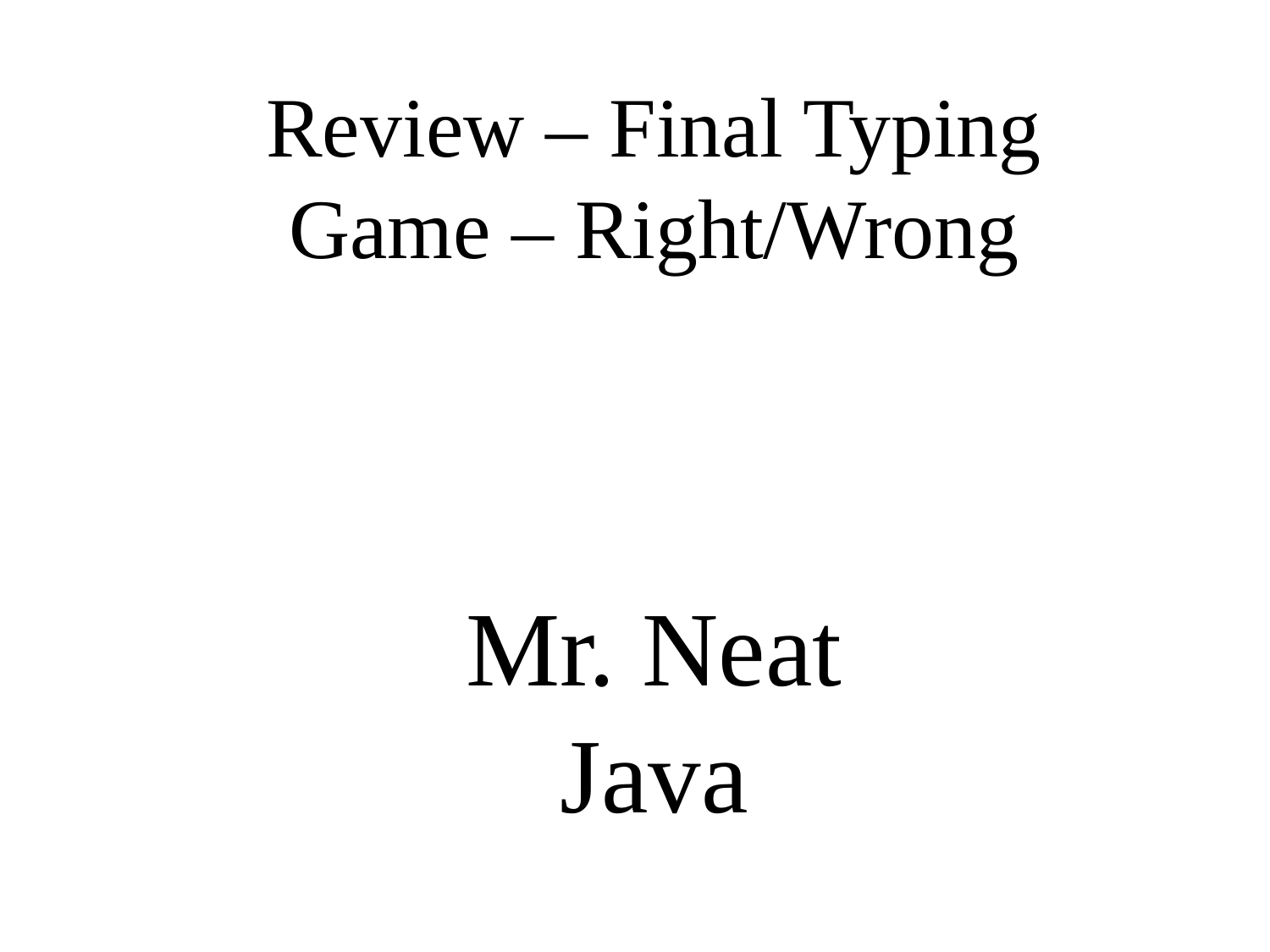

Review – Final Typing Game – Right/Wrong

Mr. Neat
Java